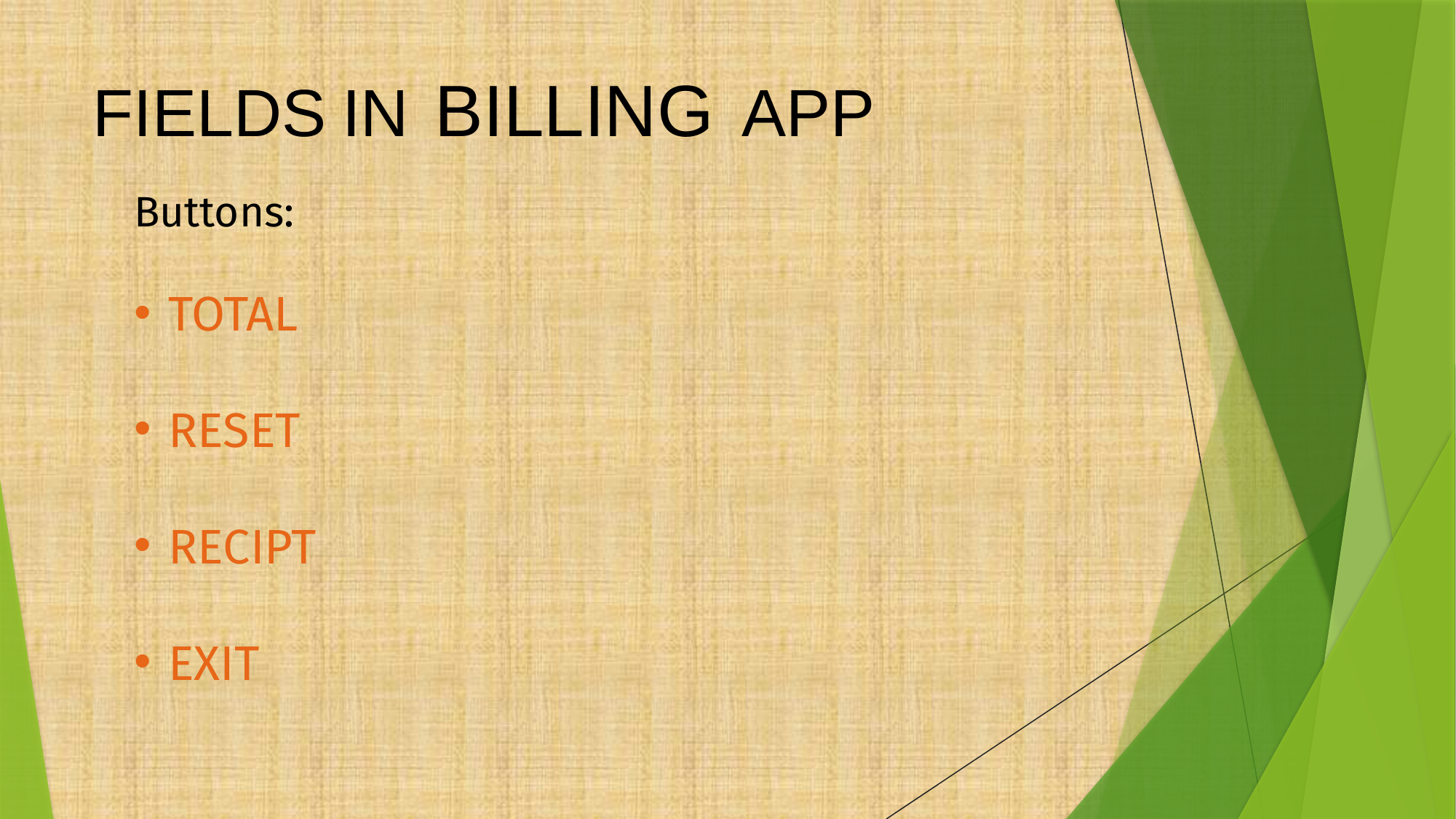

FIELDS  IN  BILLING  APP
Buttons:
TOTAL

RESET

RECIPT

EXIT